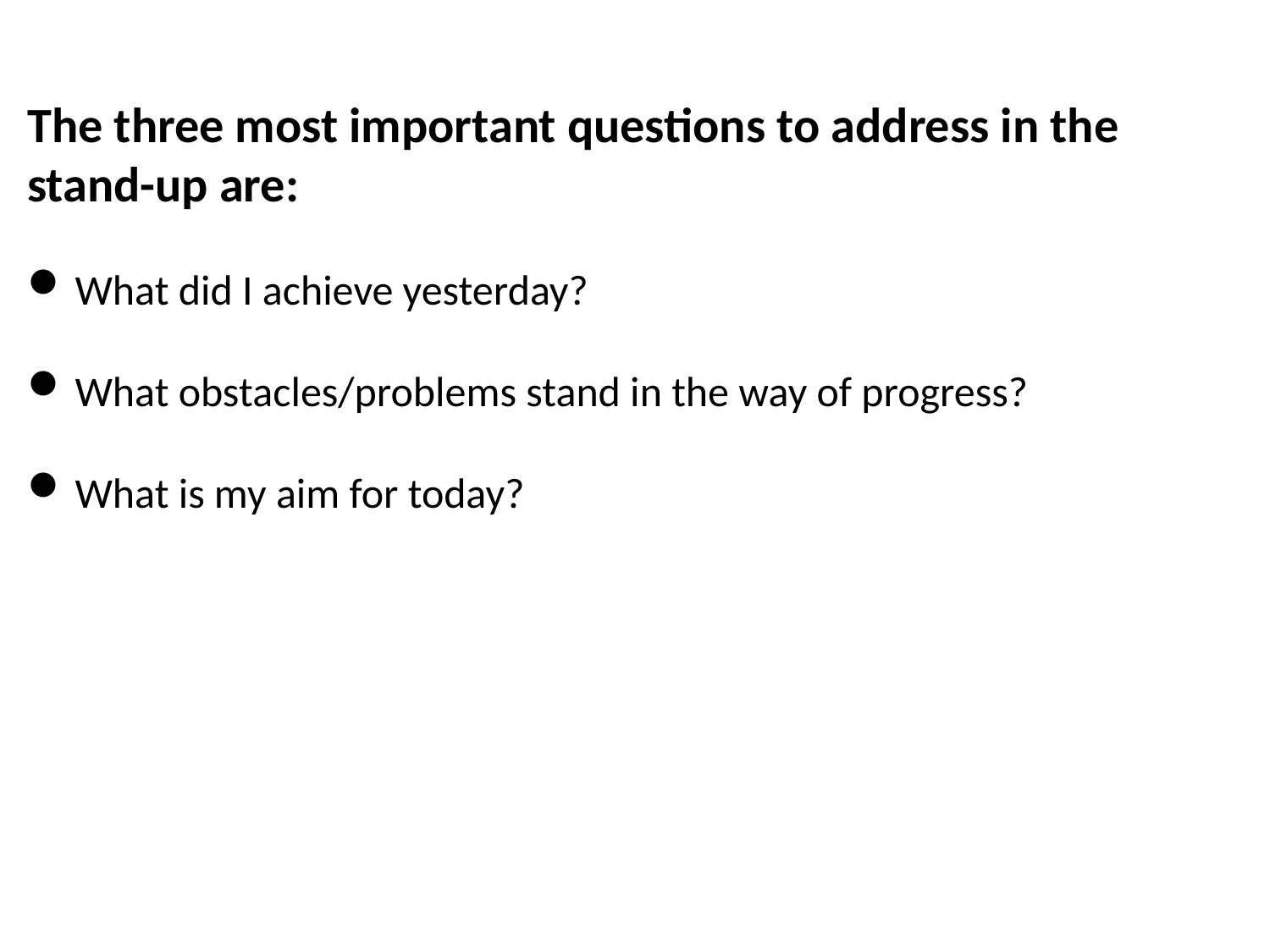

The three most important questions to address in the stand-up are:

What did I achieve yesterday?

What obstacles/problems stand in the way of progress?

What is my aim for today?